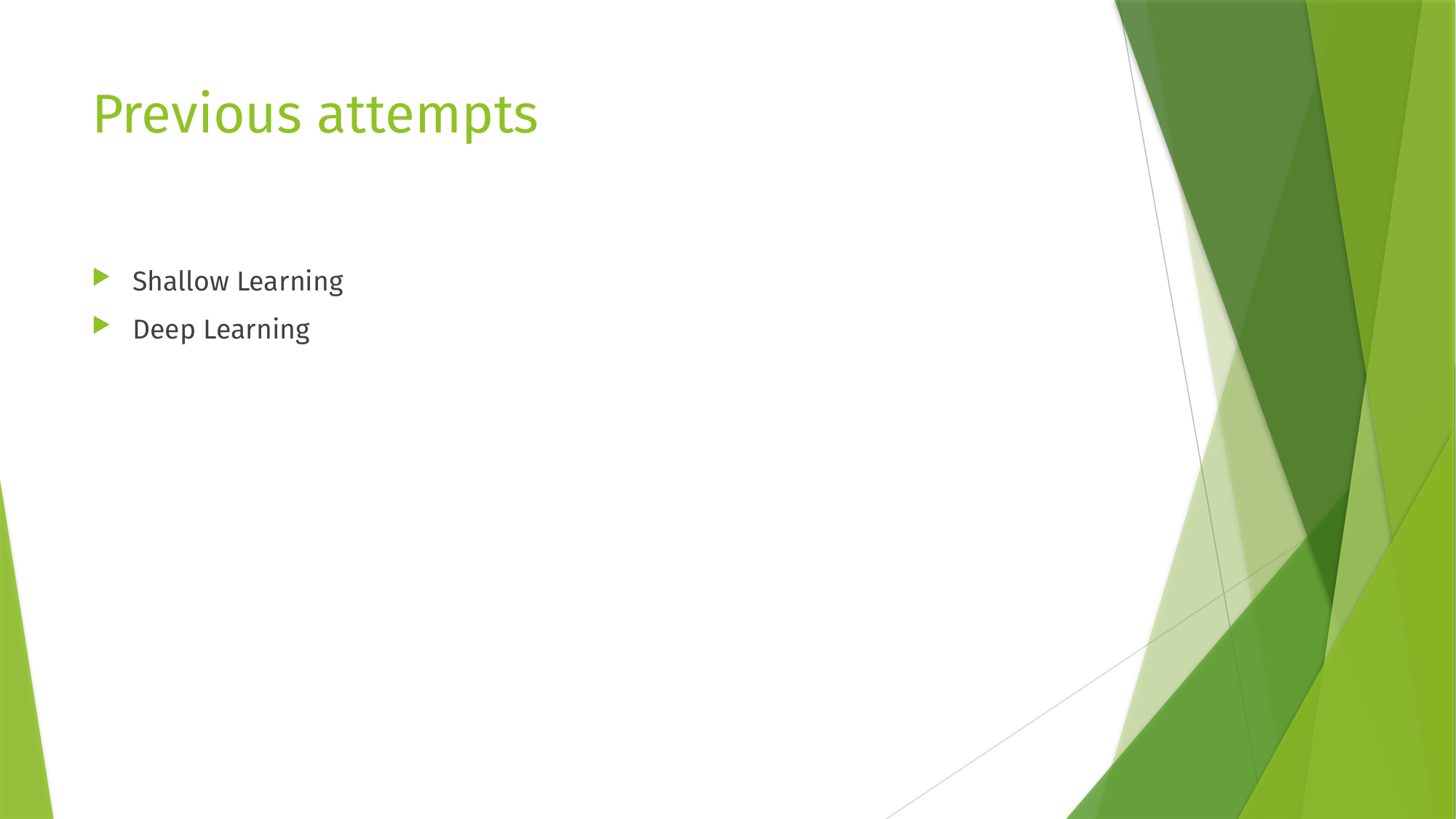

# Previous attempts
Shallow Learning
Deep Learning